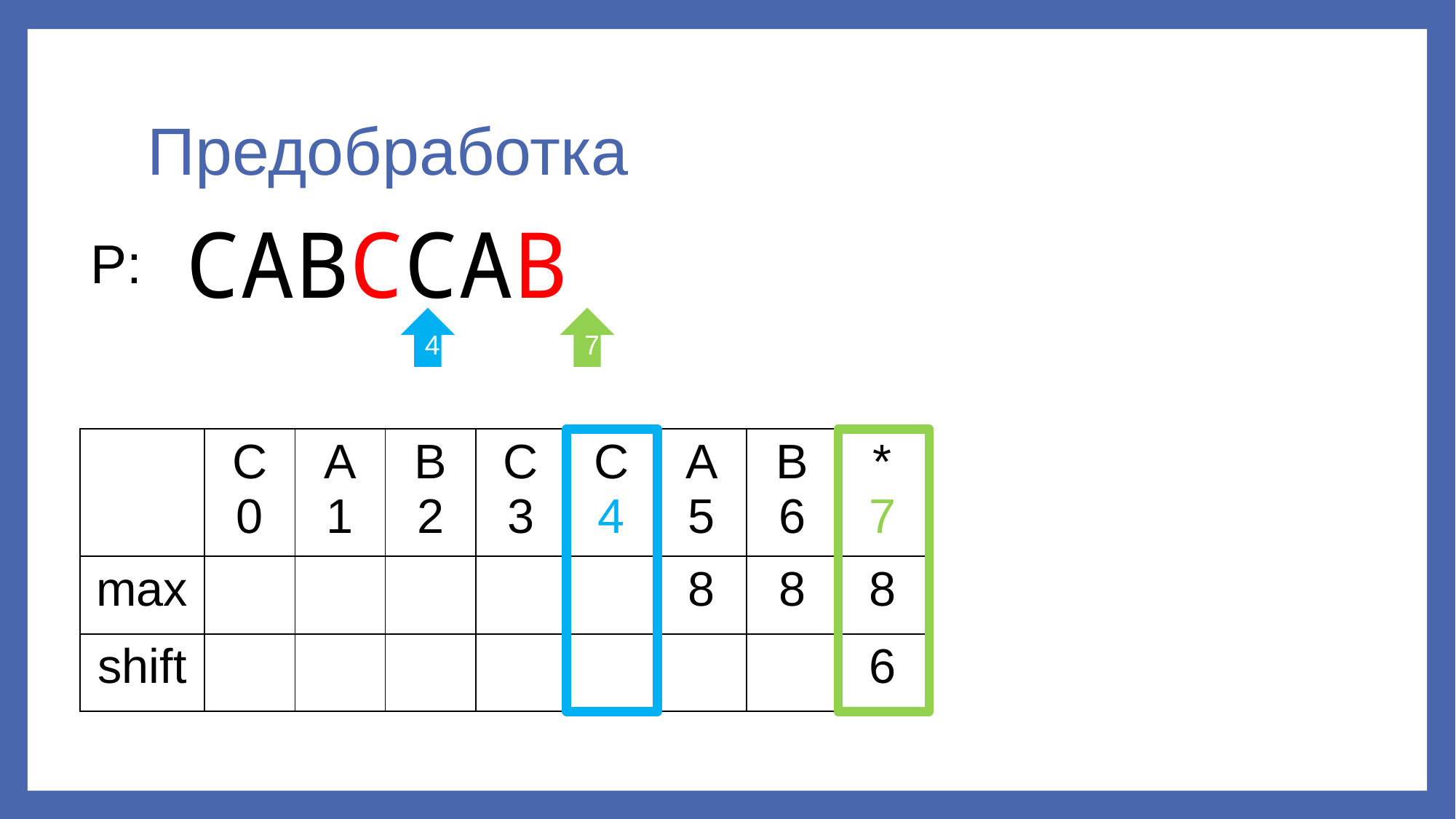

# Предобработка
CABCCAB
P:
4
7
|  | C 0 | A 1 | B 2 | C 3 | C 4 | A 5 | B 6 | \* 7 |
| --- | --- | --- | --- | --- | --- | --- | --- | --- |
| max |  |  |  |  |  | 8 | 8 | 8 |
| shift |  |  |  |  |  |  |  | 6 |